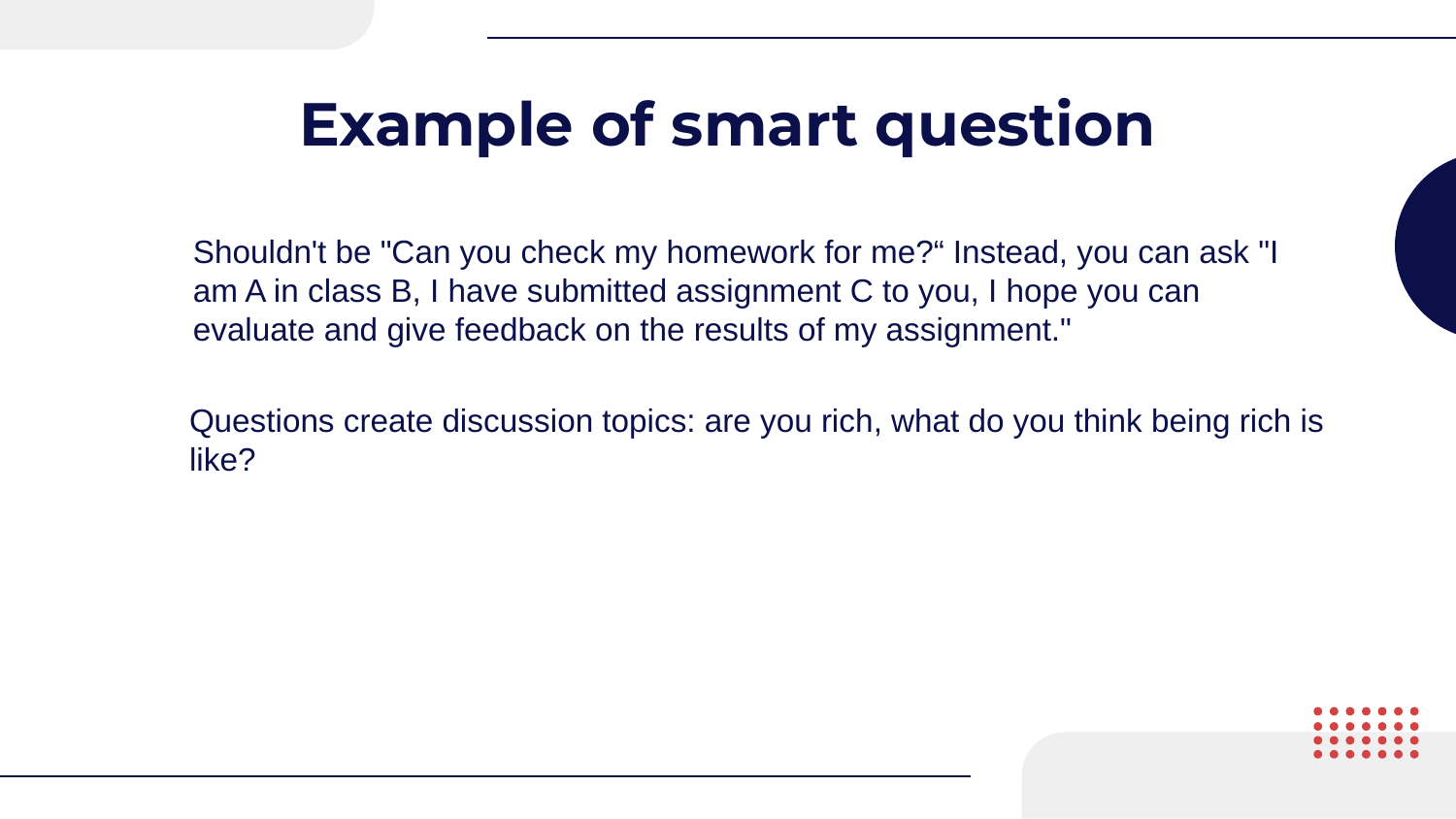

# Example of smart question
	Shouldn't be "Can you check my homework for me?“ Instead, you can ask "I am A in class B, I have submitted assignment C to you, I hope you can evaluate and give feedback on the results of my assignment."
Questions create discussion topics: are you rich, what do you think being rich is like?